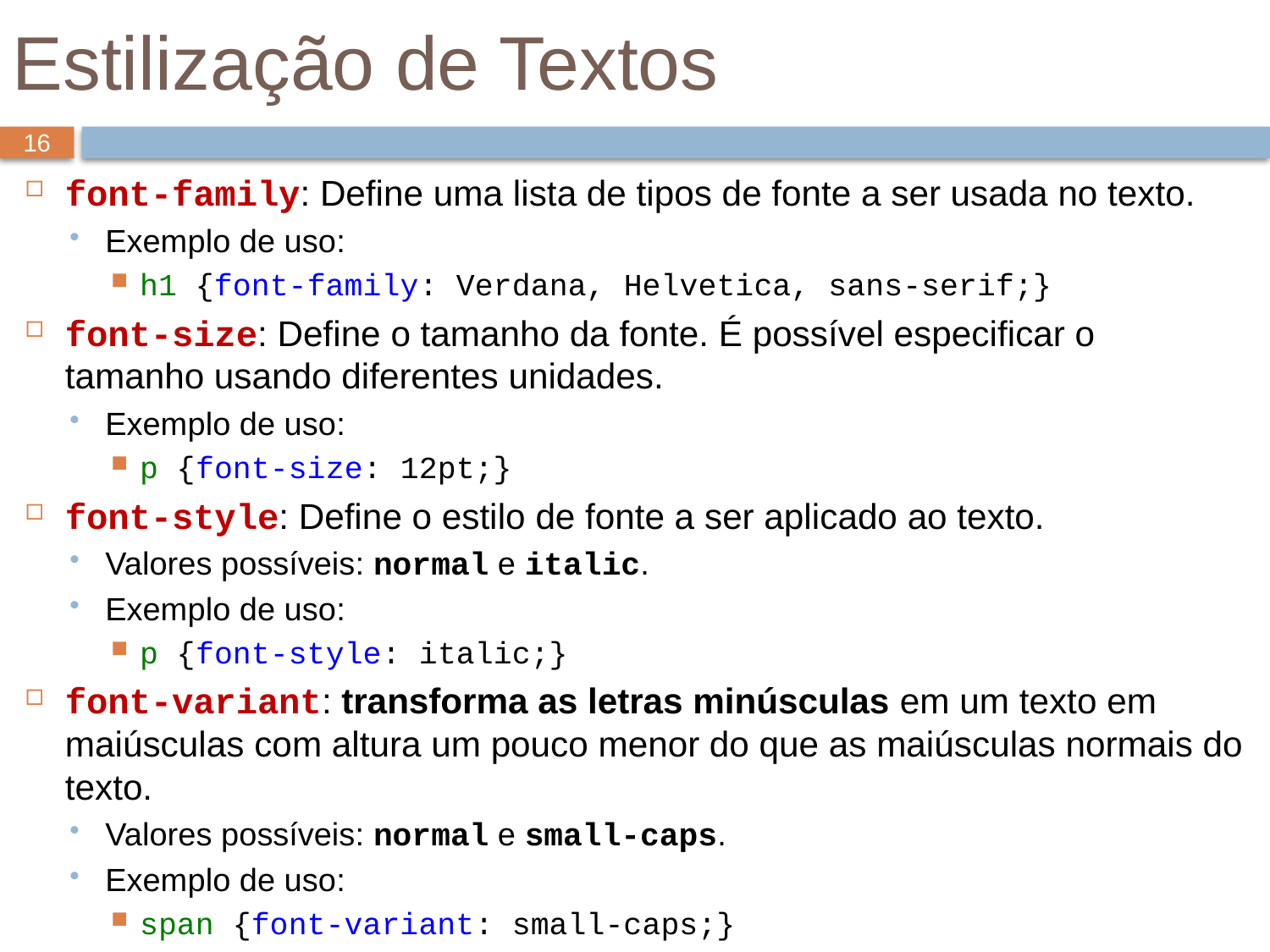

# Estilização de Textos
16
font-family: Define uma lista de tipos de fonte a ser usada no texto.
Exemplo de uso:
h1 {font-family: Verdana, Helvetica, sans-serif;}
font-size: Define o tamanho da fonte. É possível especificar o tamanho usando diferentes unidades.
Exemplo de uso:
p {font-size: 12pt;}
font-style: Define o estilo de fonte a ser aplicado ao texto.
Valores possíveis: normal e italic.
Exemplo de uso:
p {font-style: italic;}
font-variant: transforma as letras minúsculas em um texto em maiúsculas com altura um pouco menor do que as maiúsculas normais do texto.
Valores possíveis: normal e small-caps.
Exemplo de uso:
span {font-variant: small-caps;}